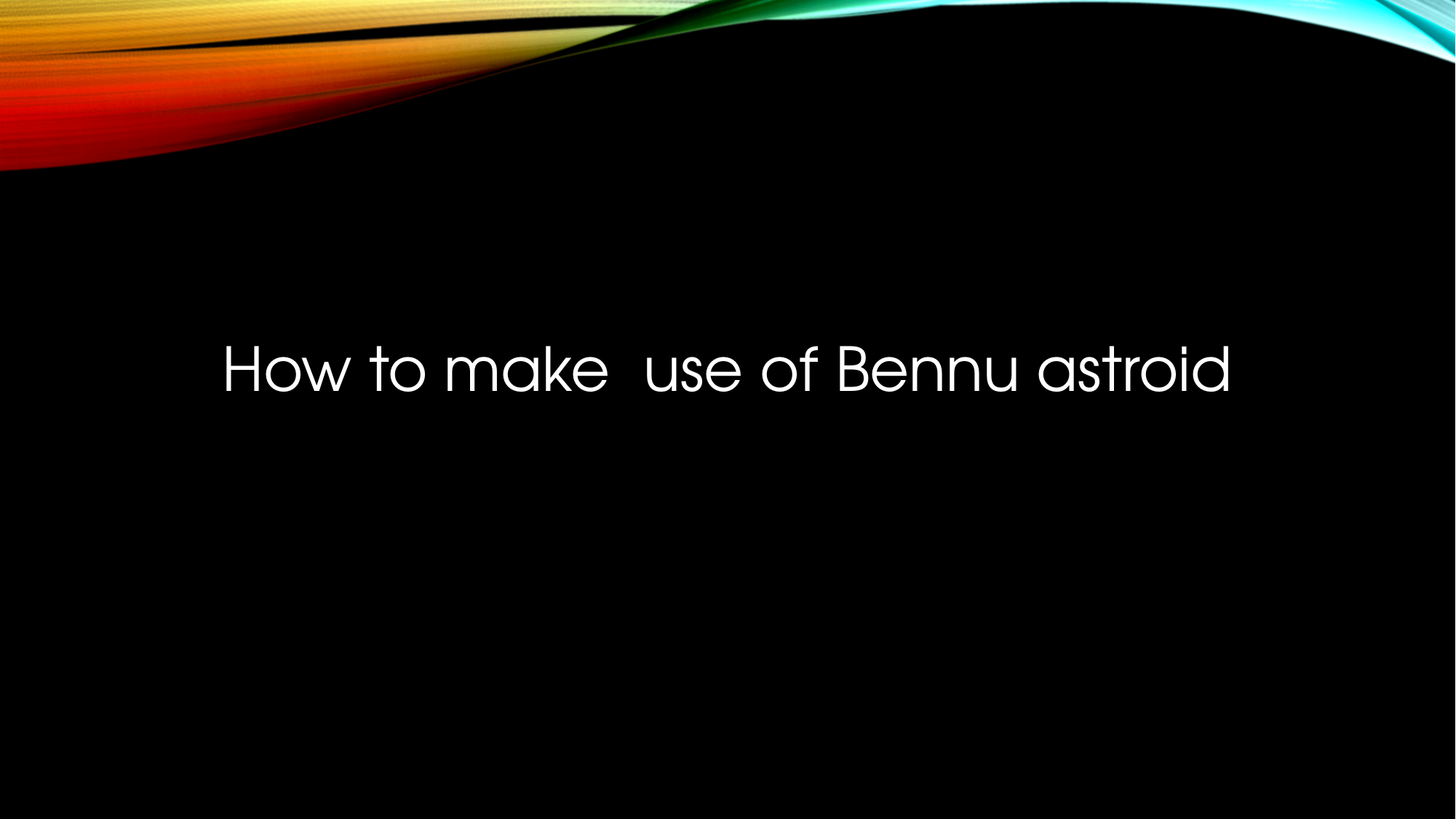

How to make  use of Bennu astroid